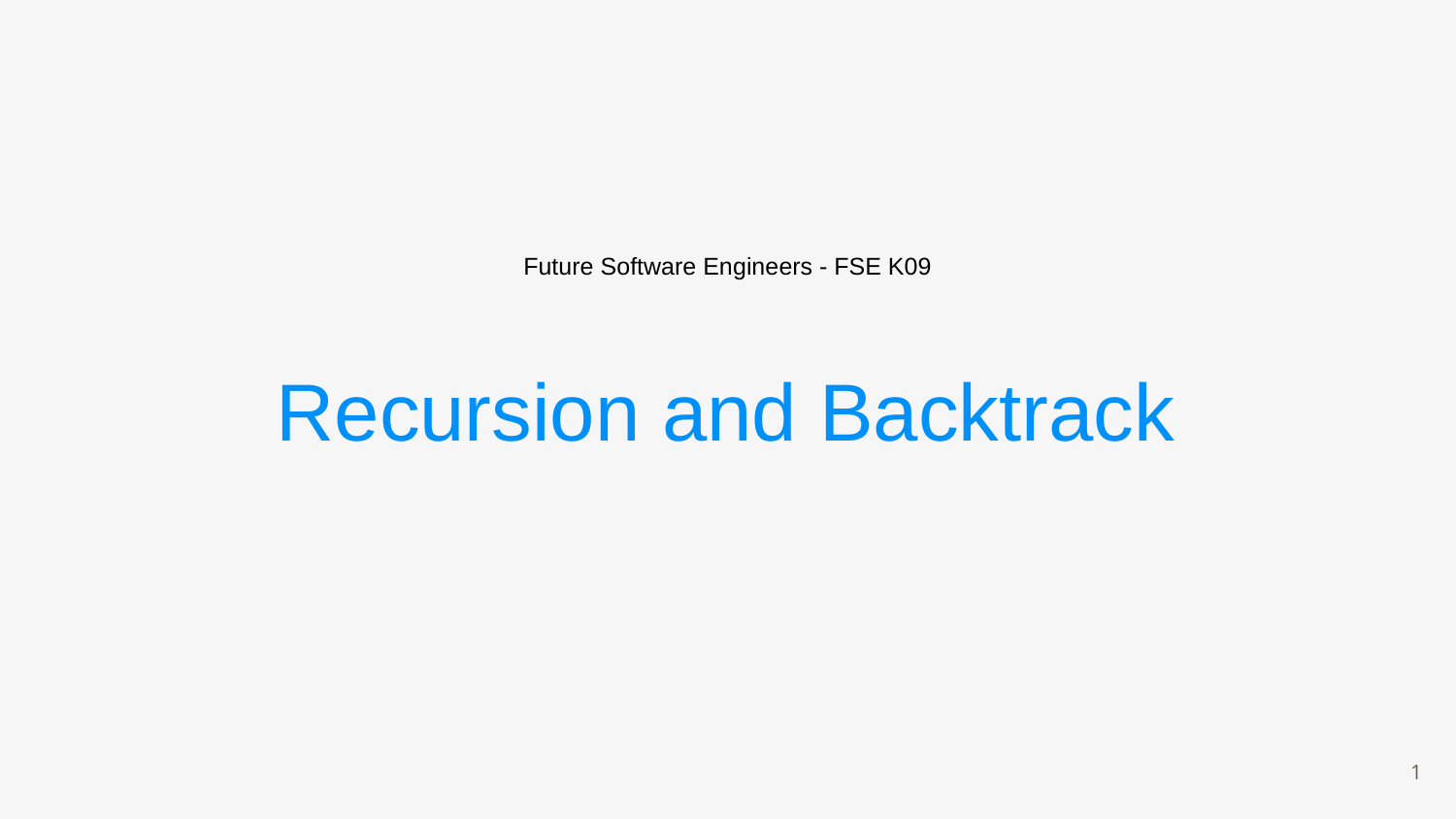

Future Software Engineers - FSE K09
Recursion and Backtrack

1